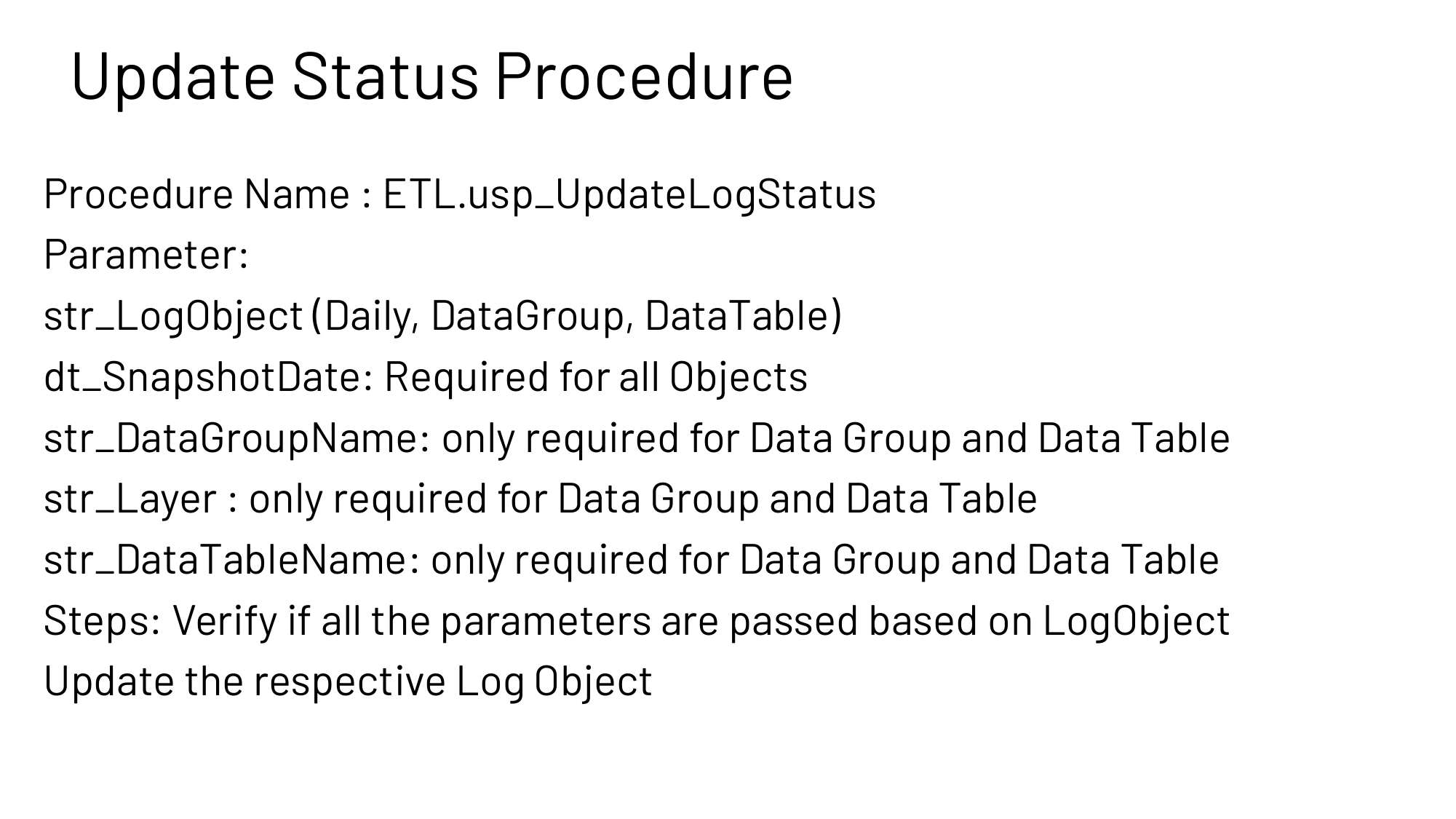

# Update Status Procedure
Procedure Name : ETL.usp_UpdateLogStatus
Parameter:
str_LogObject (Daily, DataGroup, DataTable)
dt_SnapshotDate: Required for all Objects
str_DataGroupName: only required for Data Group and Data Table
str_Layer : only required for Data Group and Data Table
str_DataTableName: only required for Data Group and Data Table
Steps: Verify if all the parameters are passed based on LogObject
Update the respective Log Object